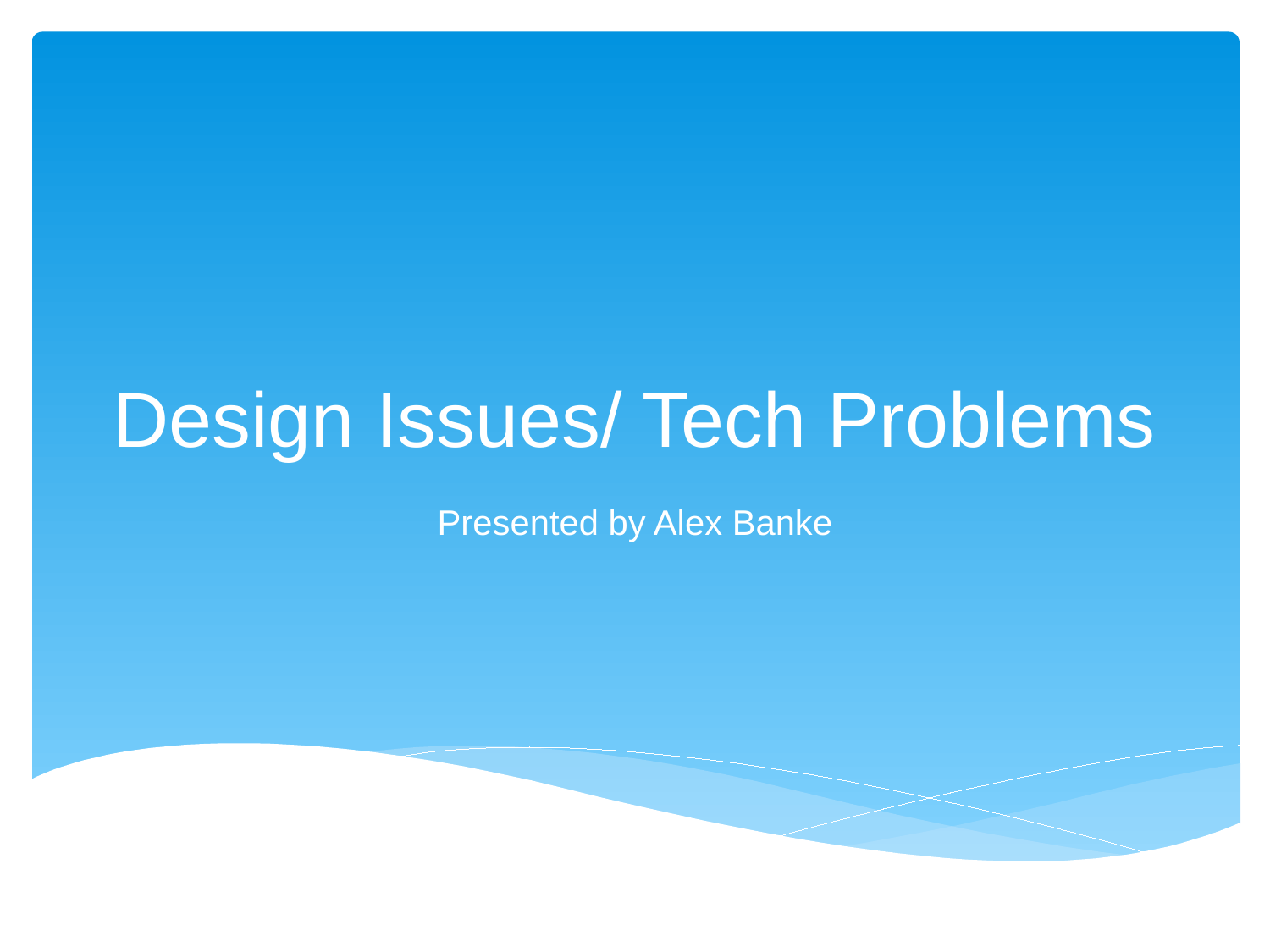

# Design Issues/ Tech Problems
Presented by Alex Banke